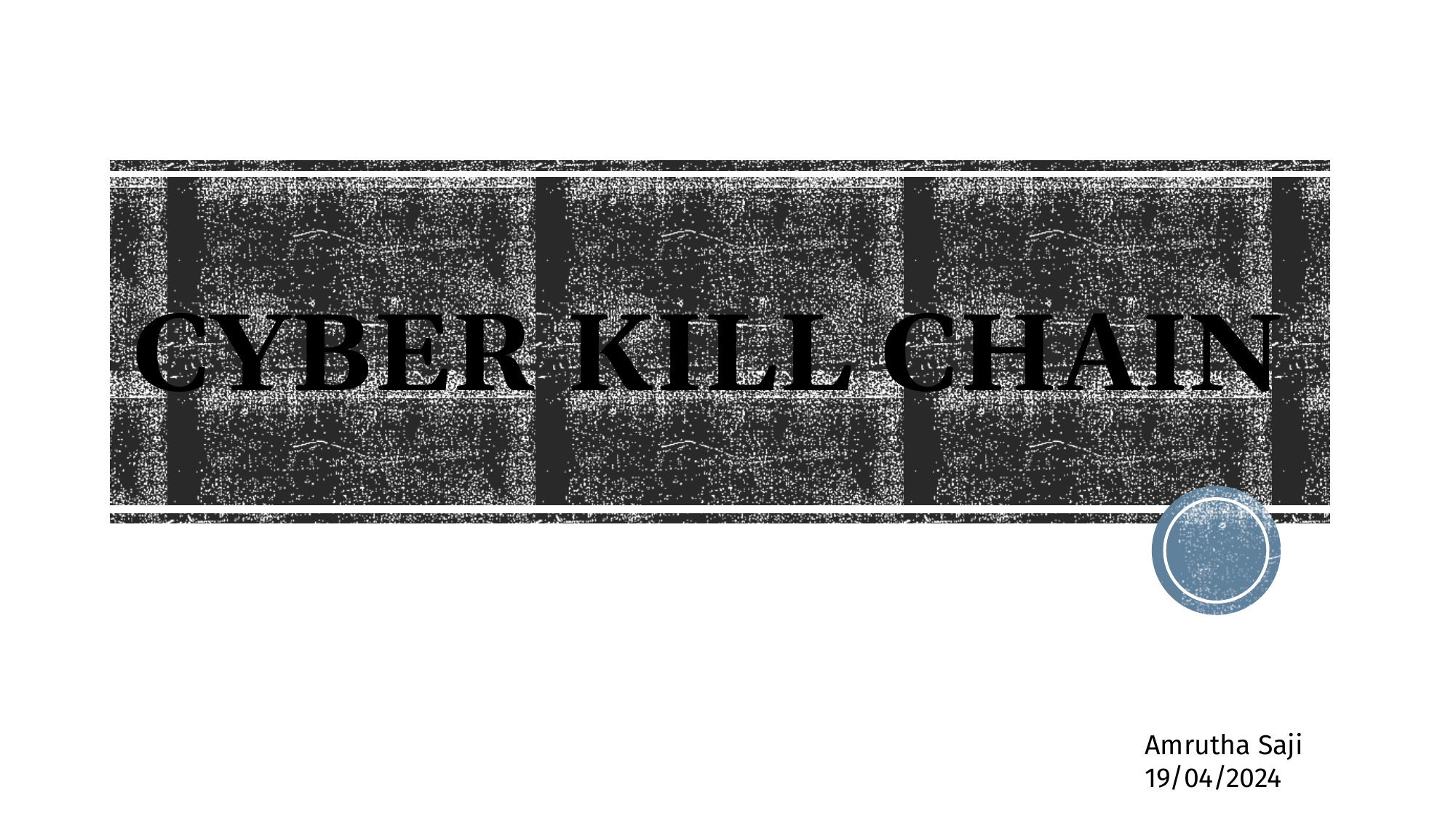

# CYBER KILL CHAIN
Amrutha Saji
19/04/2024